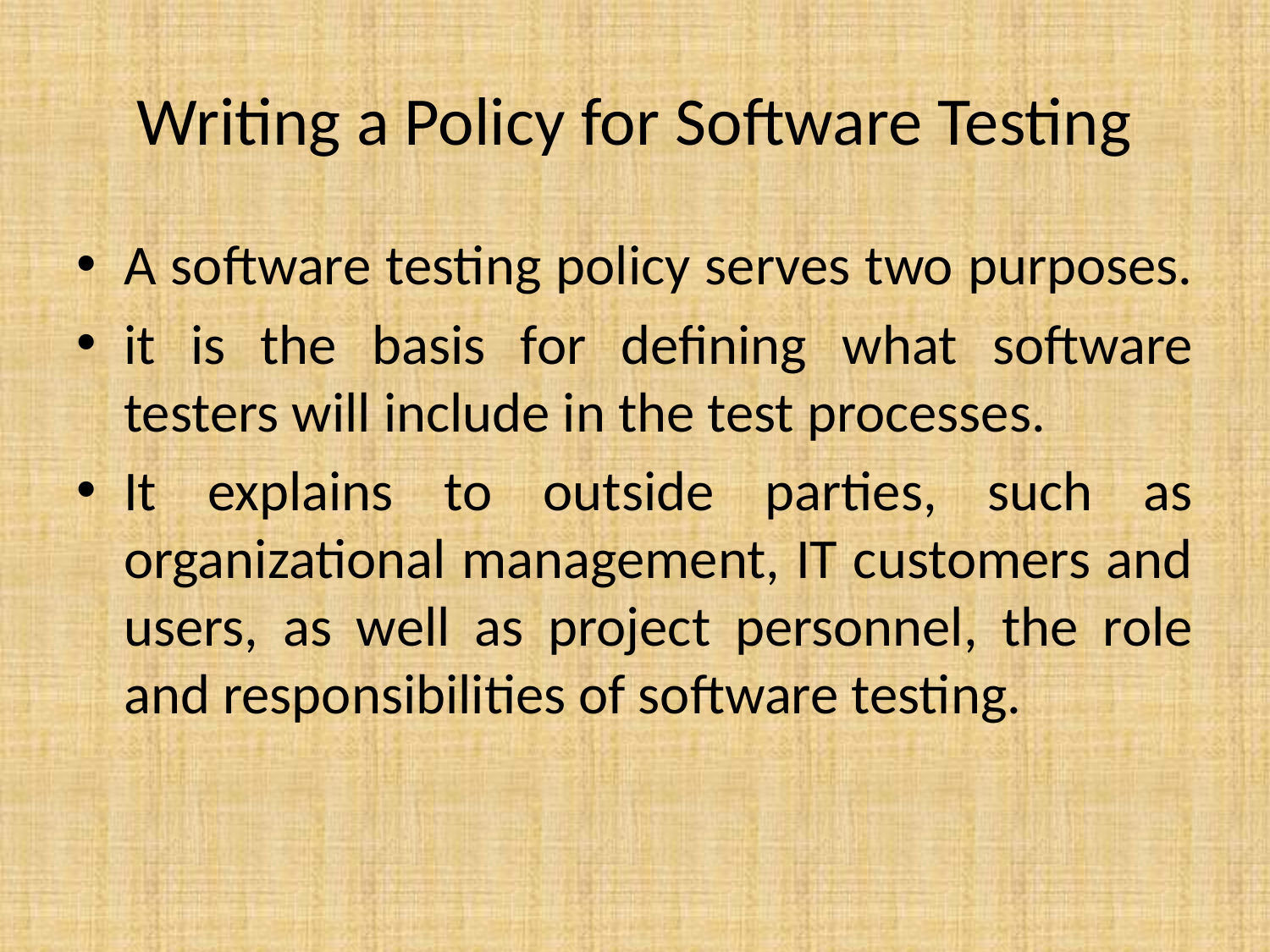

# Writing a Policy for Software Testing
A software testing policy serves two purposes.
it is the basis for defining what software testers will include in the test processes.
It explains to outside parties, such as organizational management, IT customers and users, as well as project personnel, the role and responsibilities of software testing.